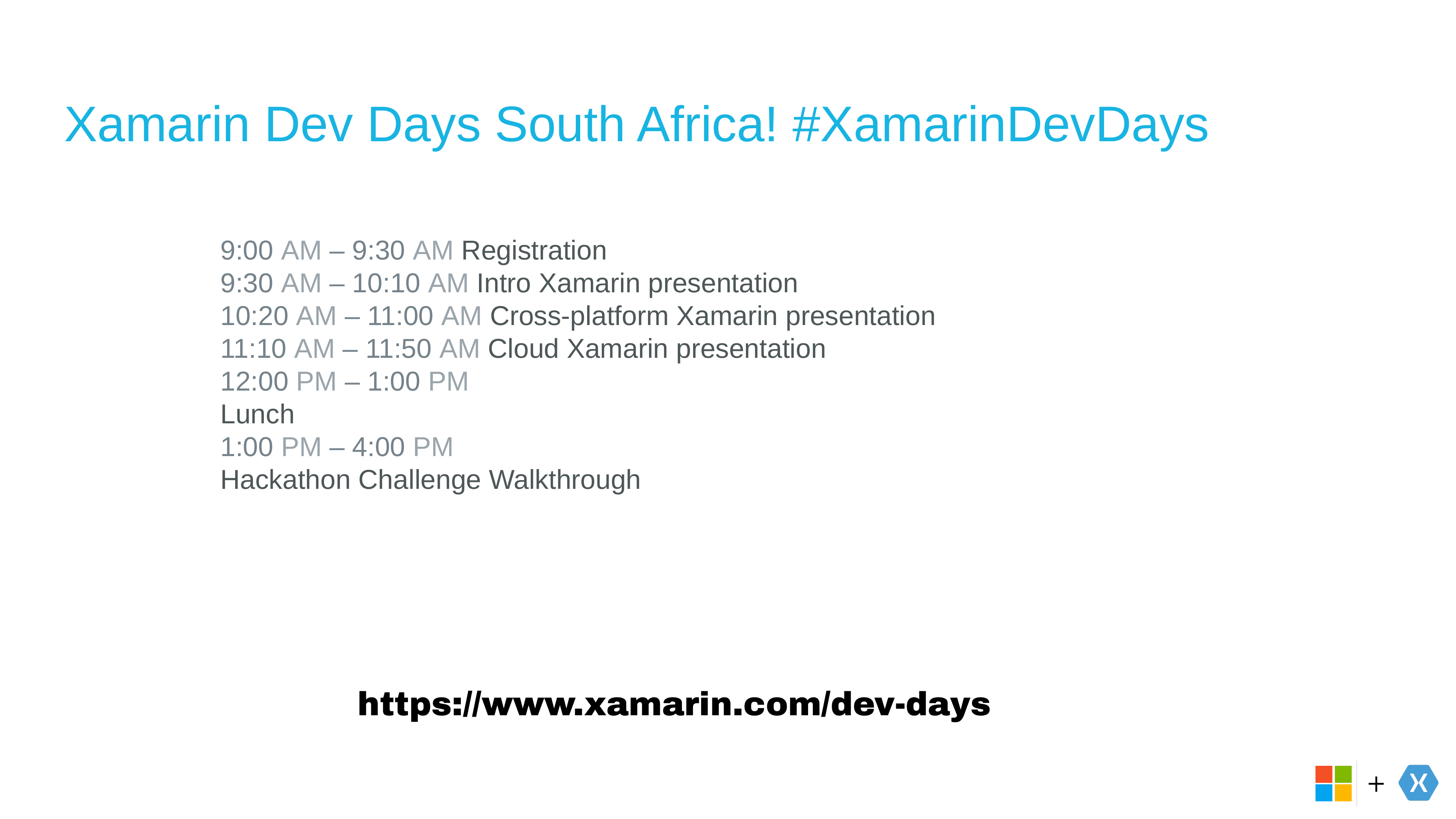

# Xamarin Dev Days South Africa! #XamarinDevDays
9:00 AM – 9:30 AM Registration
9:30 AM – 10:10 AM Intro Xamarin presentation
10:20 AM – 11:00 AM Cross-platform Xamarin presentation
11:10 AM – 11:50 AM Cloud Xamarin presentation
12:00 PM – 1:00 PM
Lunch
1:00 PM – 4:00 PM
Hackathon Challenge Walkthrough

https://www.xamarin.com/dev-days